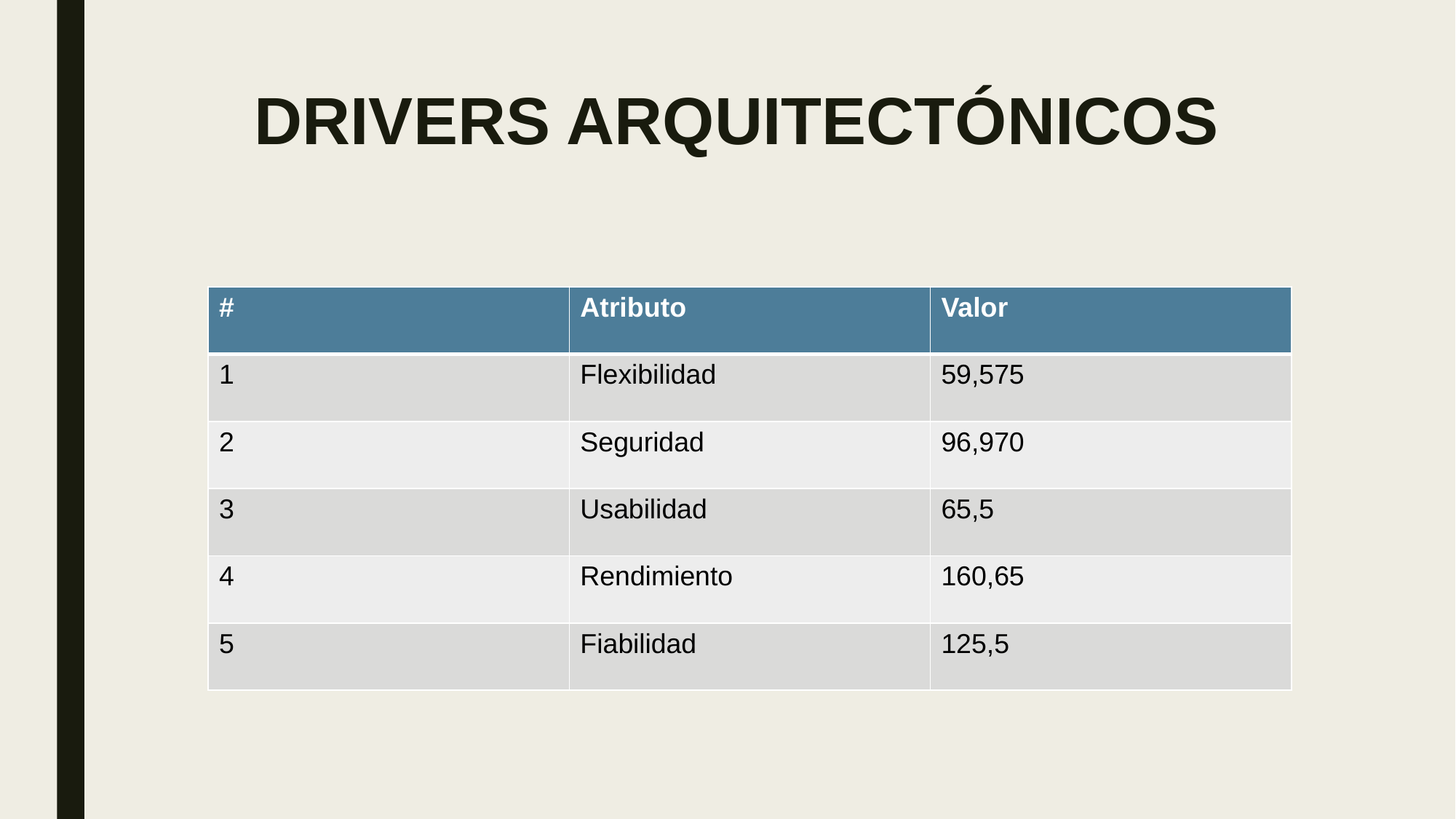

# DRIVERS ARQUITECTÓNICOS
| # | Atributo | Valor |
| --- | --- | --- |
| 1 | Flexibilidad | 59,575 |
| 2 | Seguridad | 96,970 |
| 3 | Usabilidad | 65,5 |
| 4 | Rendimiento | 160,65 |
| 5 | Fiabilidad | 125,5 |